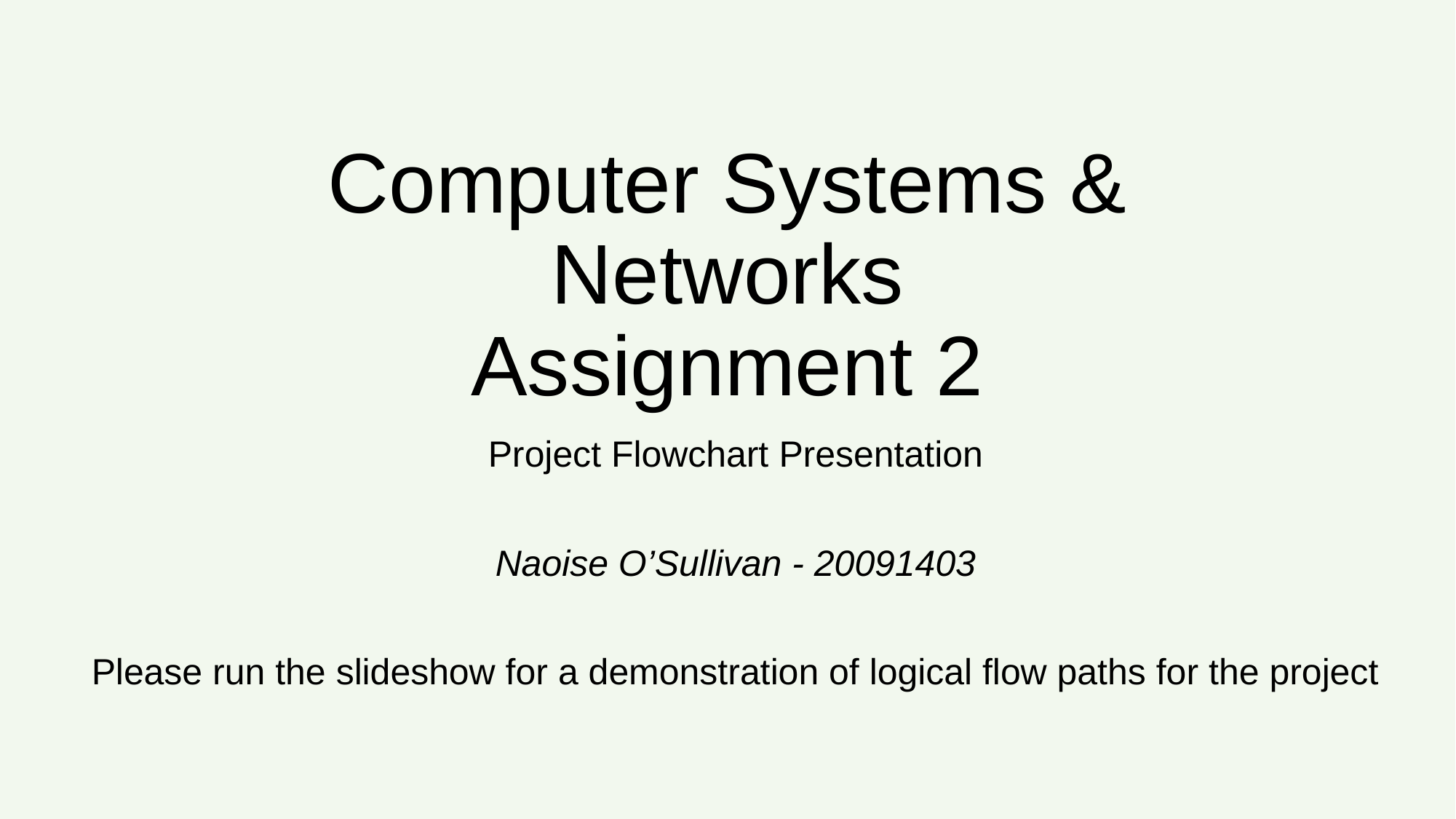

# Computer Systems & Networks Assignment 2
Project Flowchart Presentation

Naoise O’Sullivan - 20091403

Please run the slideshow for a demonstration of logical flow paths for the project